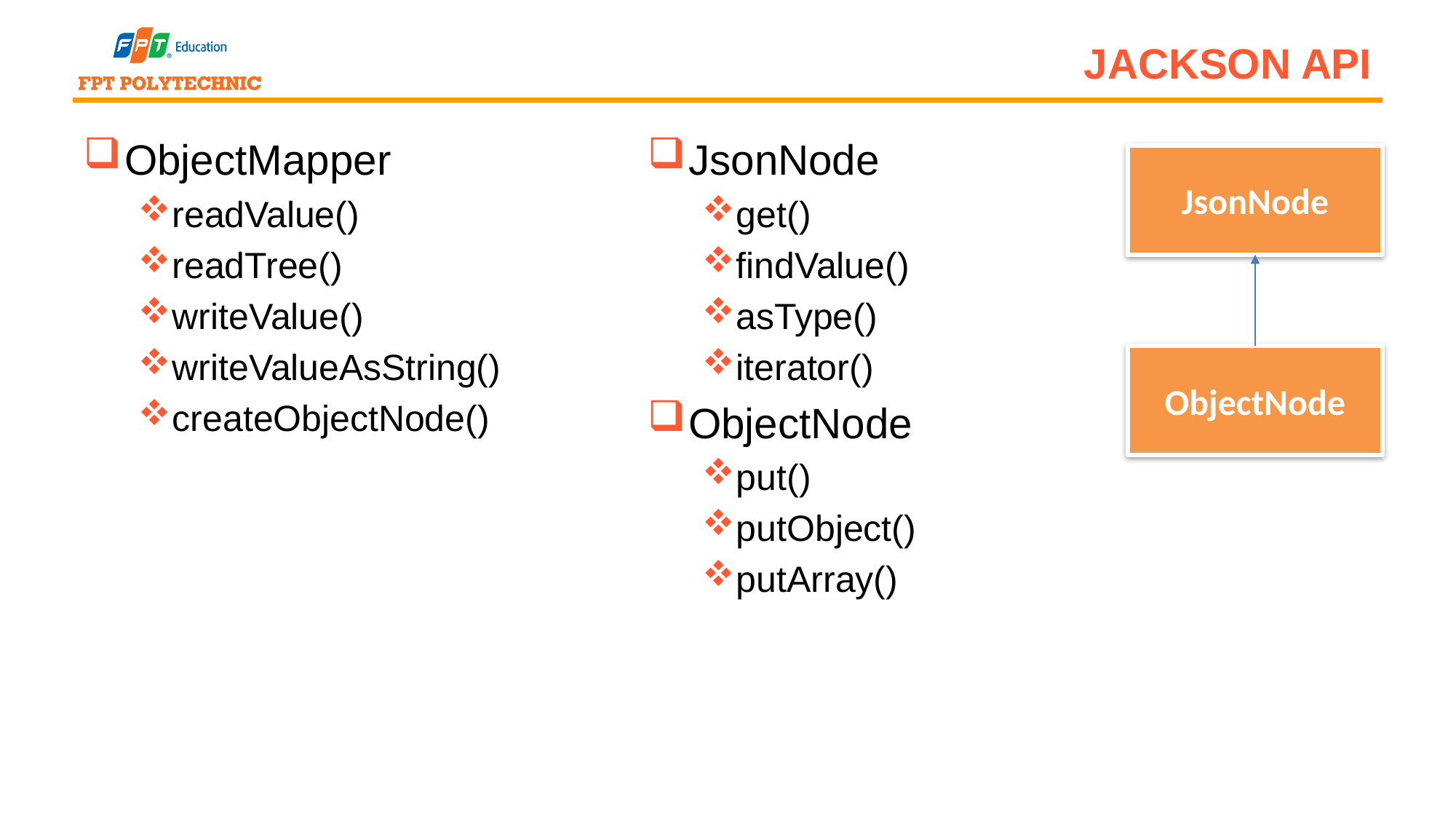

# Jackson API
ObjectMapper
readValue()
readTree()
writeValue()
writeValueAsString()
createObjectNode()
JsonNode
get()
findValue()
asType()
iterator()
ObjectNode
put()
putObject()
putArray()
JsonNode
ObjectNode